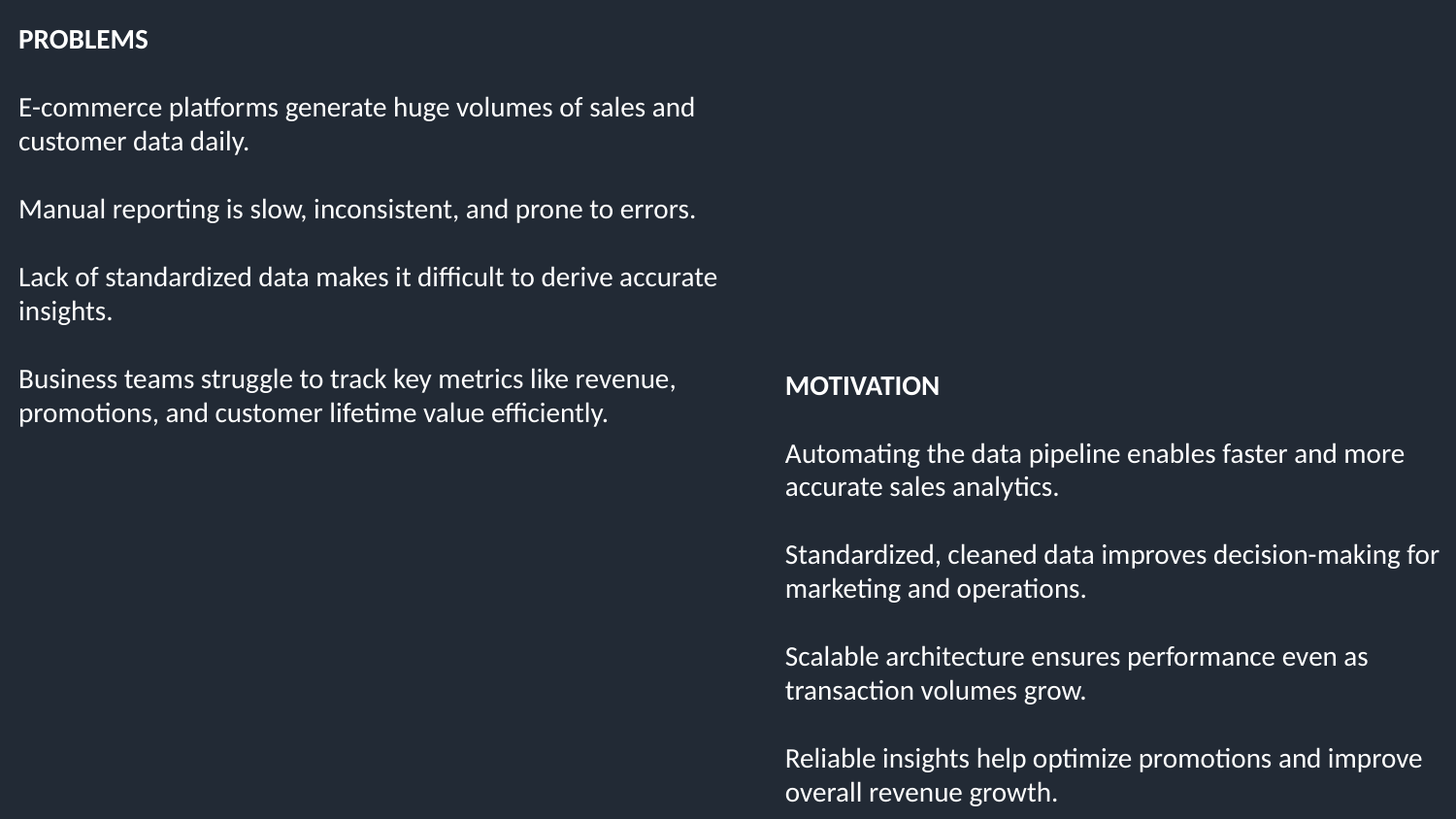

PROBLEMS

E-commerce platforms generate huge volumes of sales and customer data daily.
Manual reporting is slow, inconsistent, and prone to errors.
Lack of standardized data makes it difficult to derive accurate insights.
Business teams struggle to track key metrics like revenue, promotions, and customer lifetime value efficiently.

MOTIVATION

Automating the data pipeline enables faster and more accurate sales analytics.
Standardized, cleaned data improves decision-making for marketing and operations.
Scalable architecture ensures performance even as transaction volumes grow.
Reliable insights help optimize promotions and improve overall revenue growth.